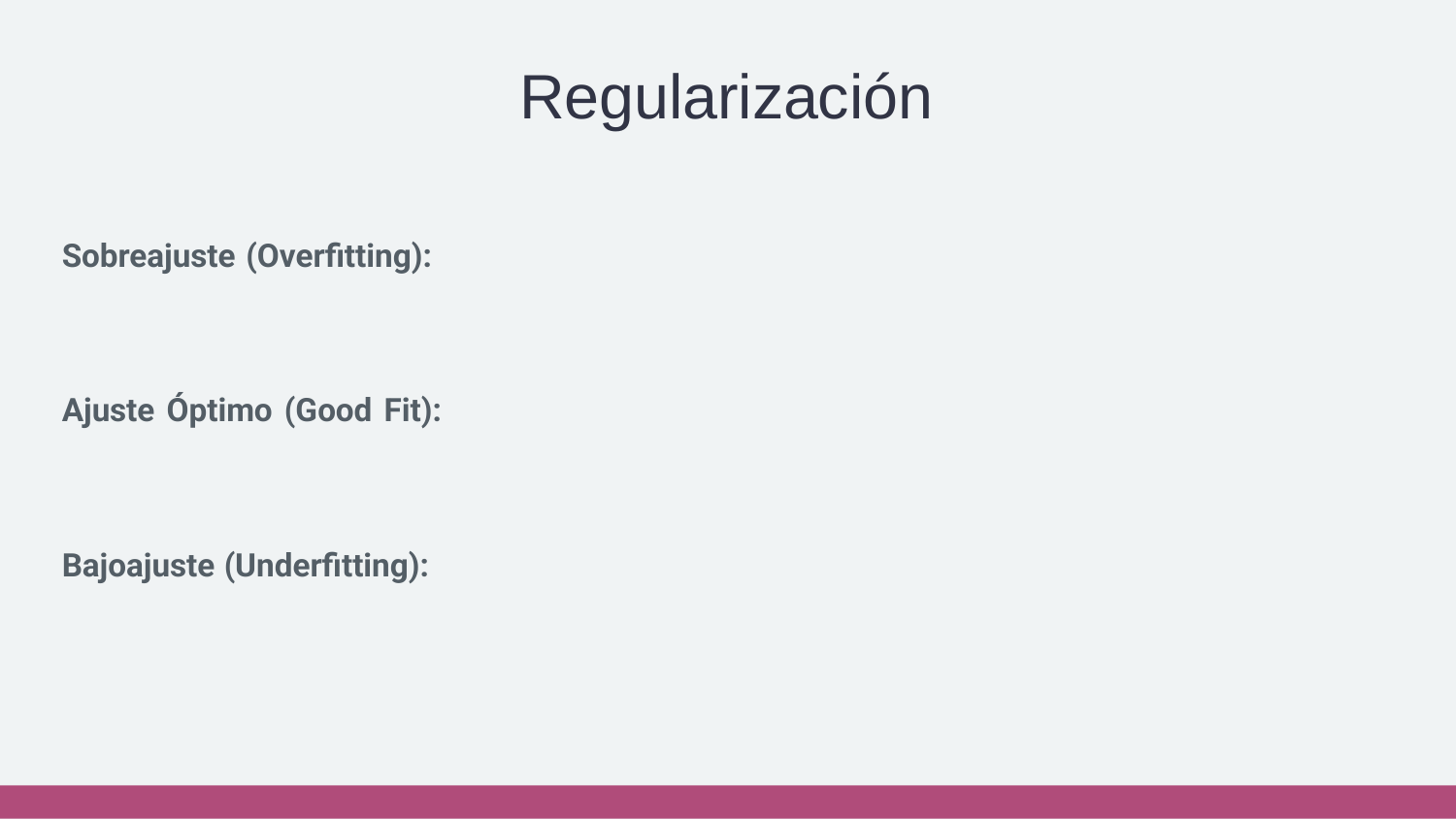

# Regularización

Sobreajuste (Overfitting): Ocurre cuando un modelo es demasiado complejo y se ajusta en exceso a los datos de entrenamiento, capturando el ruido en lugar de los patrones genuinos, lo que resulta en un mal rendimiento en datos no vistos.

Ajuste Óptimo (Good Fit): Es el equilibrio ideal en el que un modelo es lo suficientemente complejo como para capturar los patrones relevantes en los datos de entrenamiento, pero no tan complejo como para sobreajustar y aún puede generalizar bien a datos nuevos.

Bajoajuste (Underfitting): Sucede cuando un modelo es demasiado simple para capturar los patrones en los datos de entrenamiento, lo que da como resultado un rendimiento deficiente tanto en los datos de entrenamiento como en los datos no vistos.